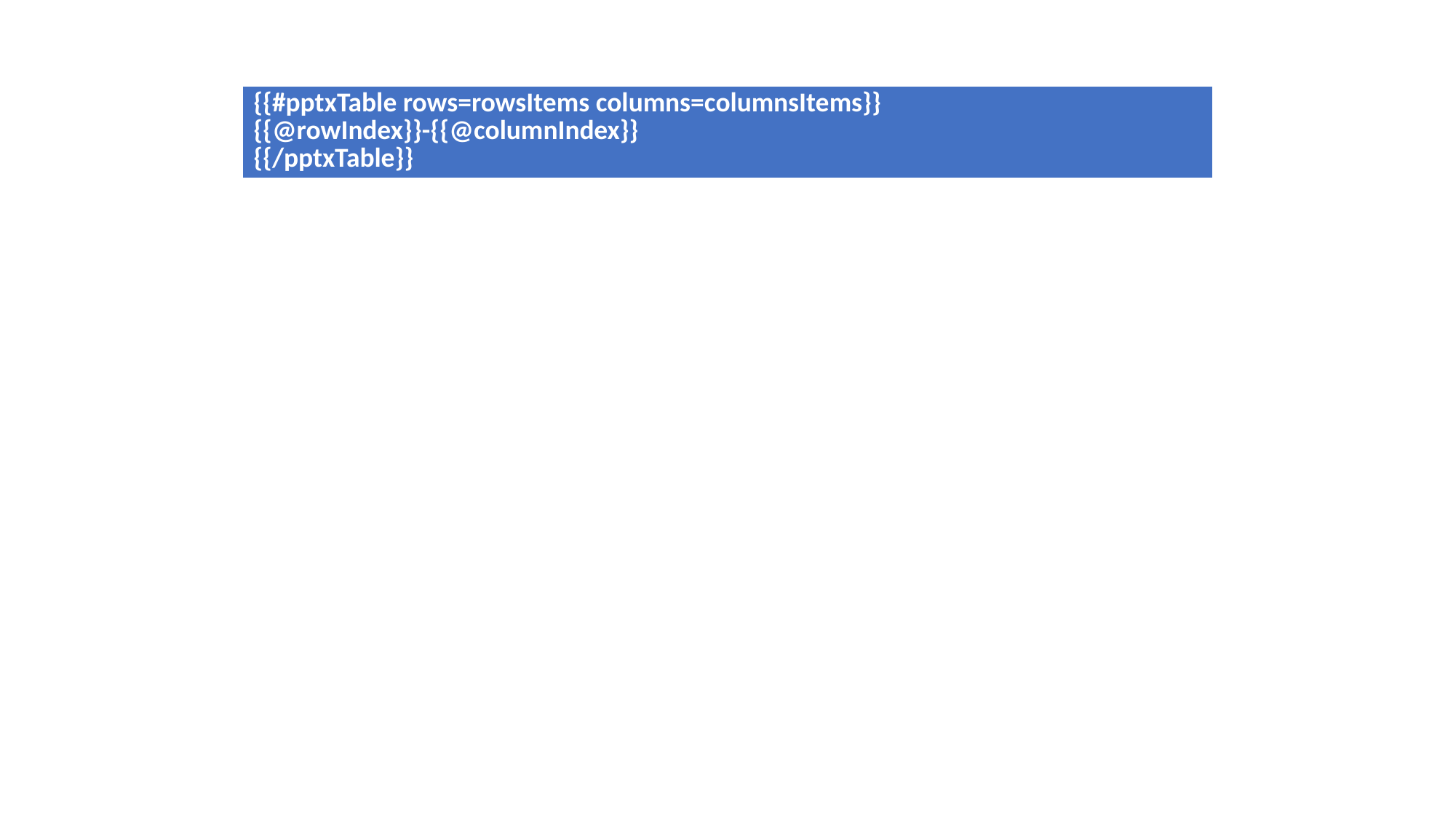

| {{#pptxTable rows=rowsItems columns=columnsItems}} {{@rowIndex}}-{{@columnIndex}} {{/pptxTable}} |
| --- |